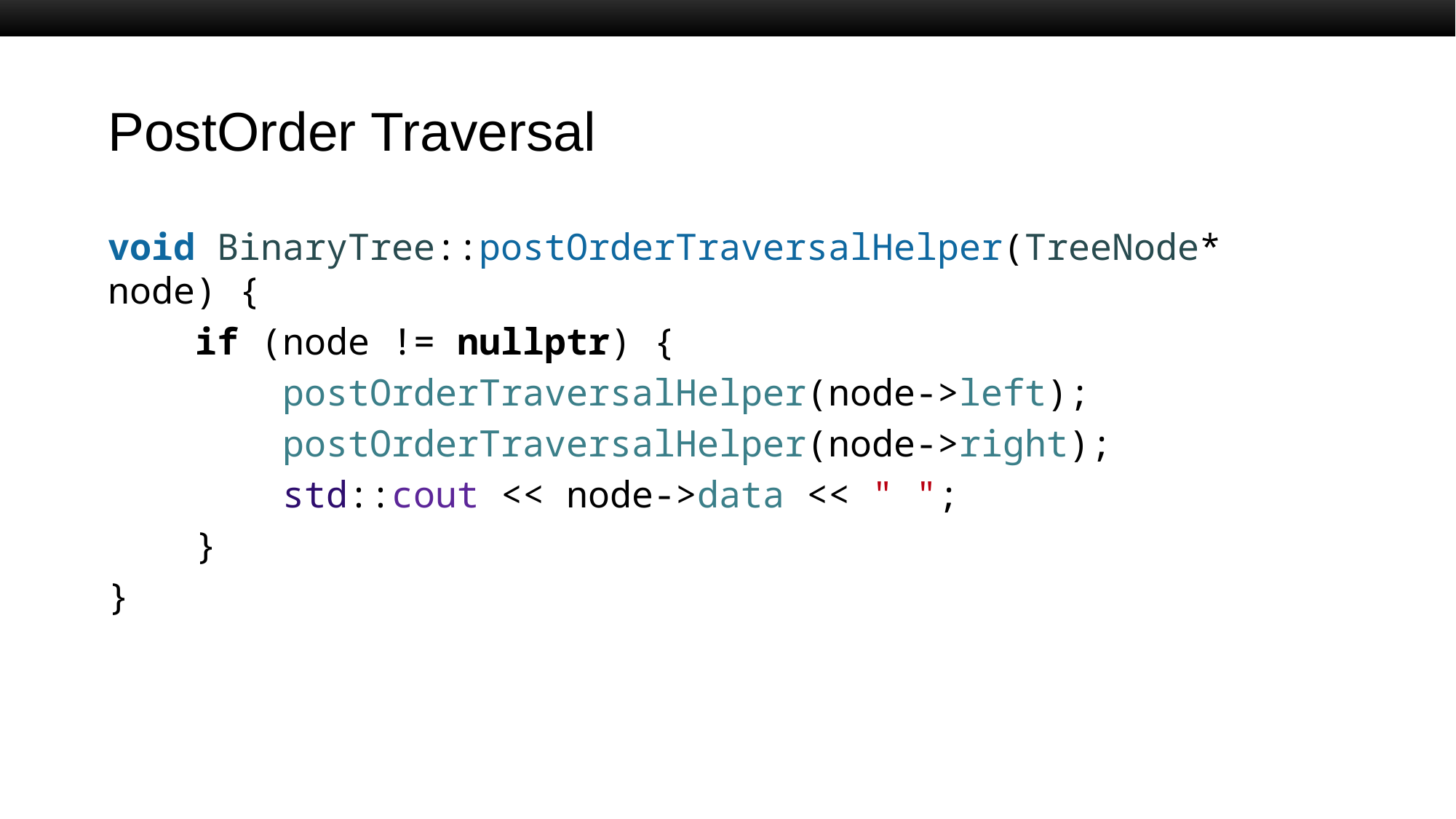

# PostOrder Traversal
void BinaryTree::postOrderTraversalHelper(TreeNode* node) {
    if (node != nullptr) {
        postOrderTraversalHelper(node->left);
        postOrderTraversalHelper(node->right);
        std::cout << node->data << " ";
    }
}